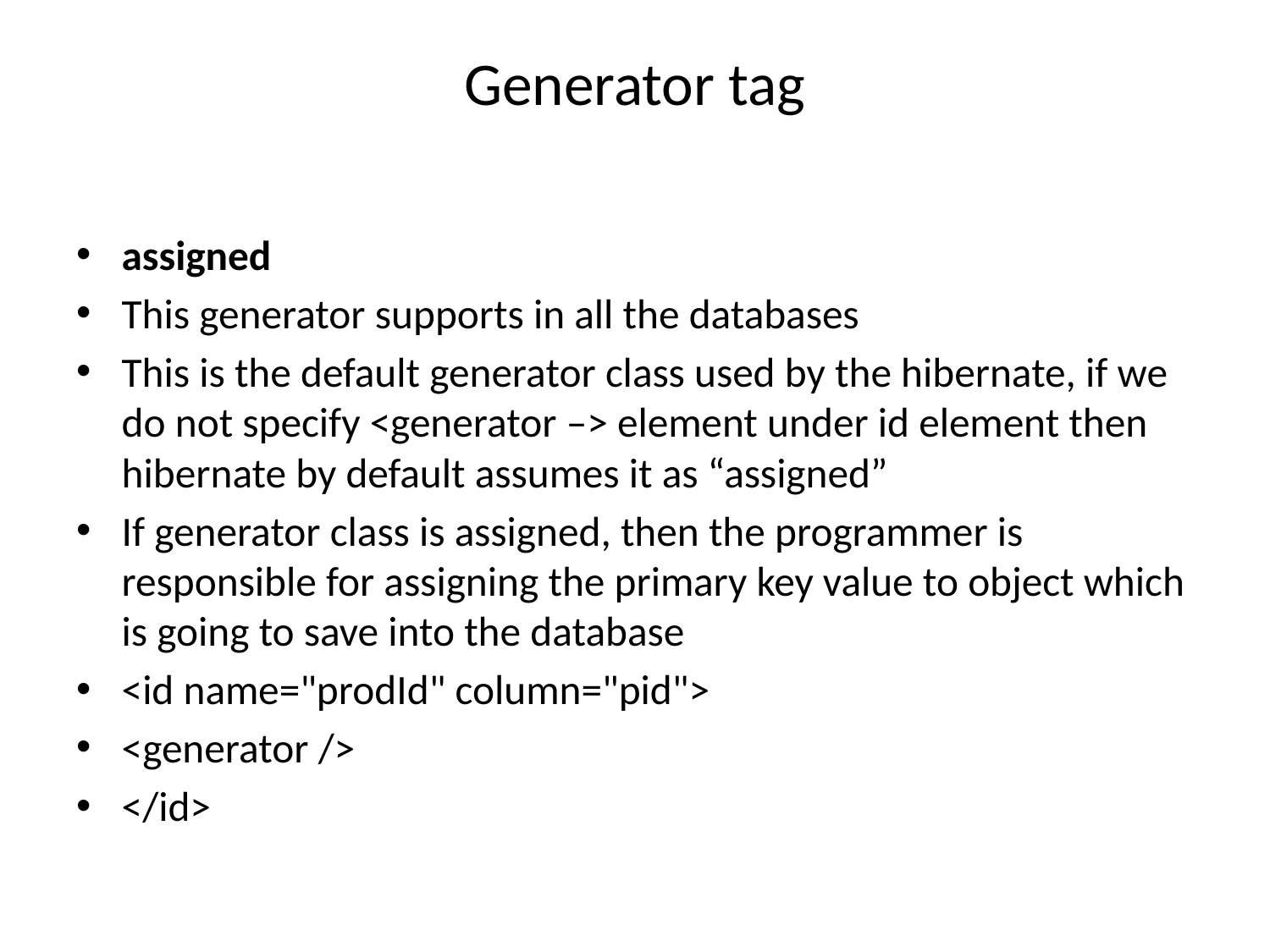

# Generator tag
assigned
This generator supports in all the databases
This is the default generator class used by the hibernate, if we do not specify <generator –> element under id element then hibernate by default assumes it as “assigned”
If generator class is assigned, then the programmer is responsible for assigning the primary key value to object which is going to save into the database
<id name="prodId" column="pid">
<generator />
</id>